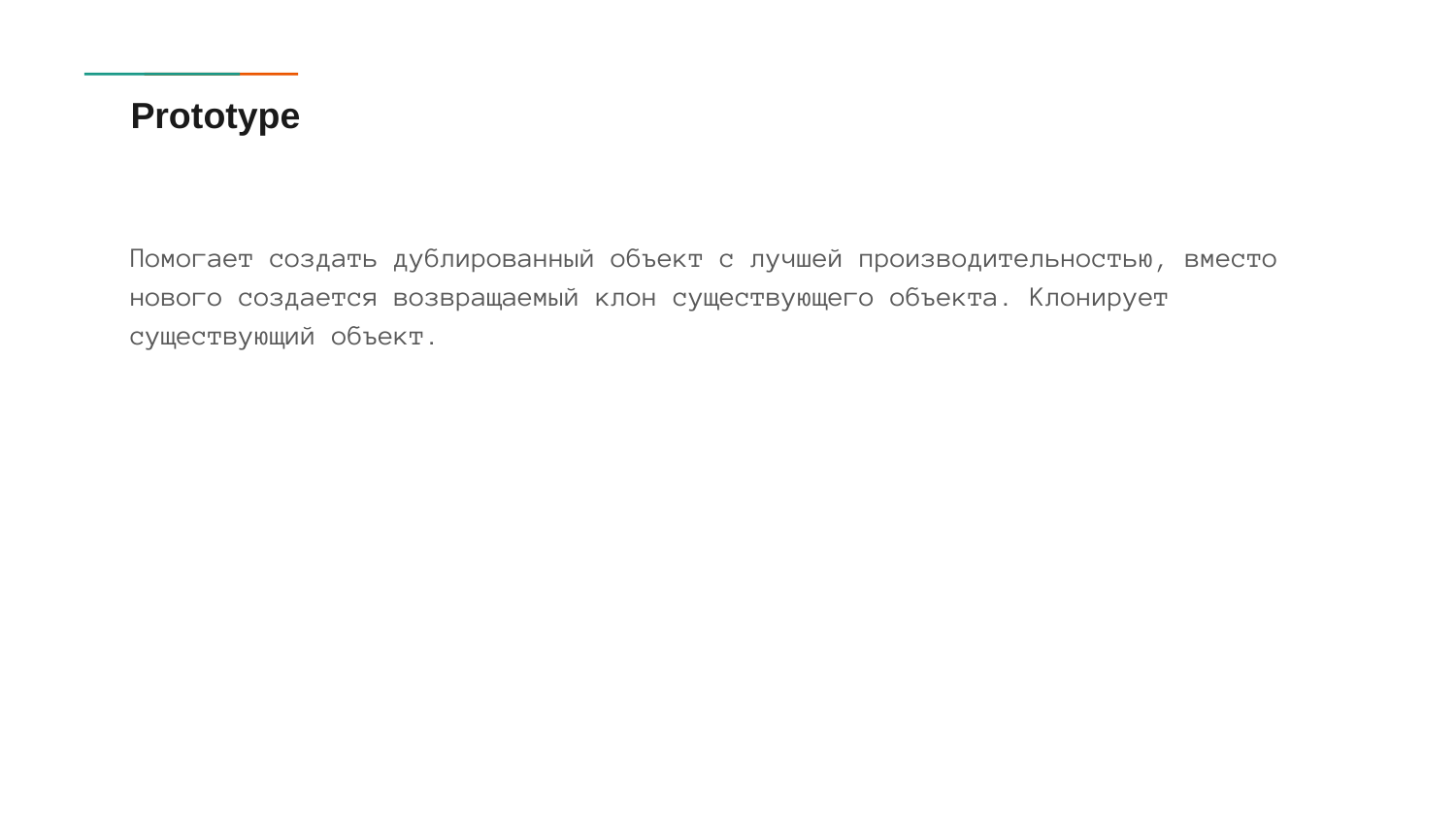

# Prototype

Помогает создать дублированный объект с лучшей производительностью, вместо нового создается возвращаемый клон существующего объекта. Клонирует существующий объект.